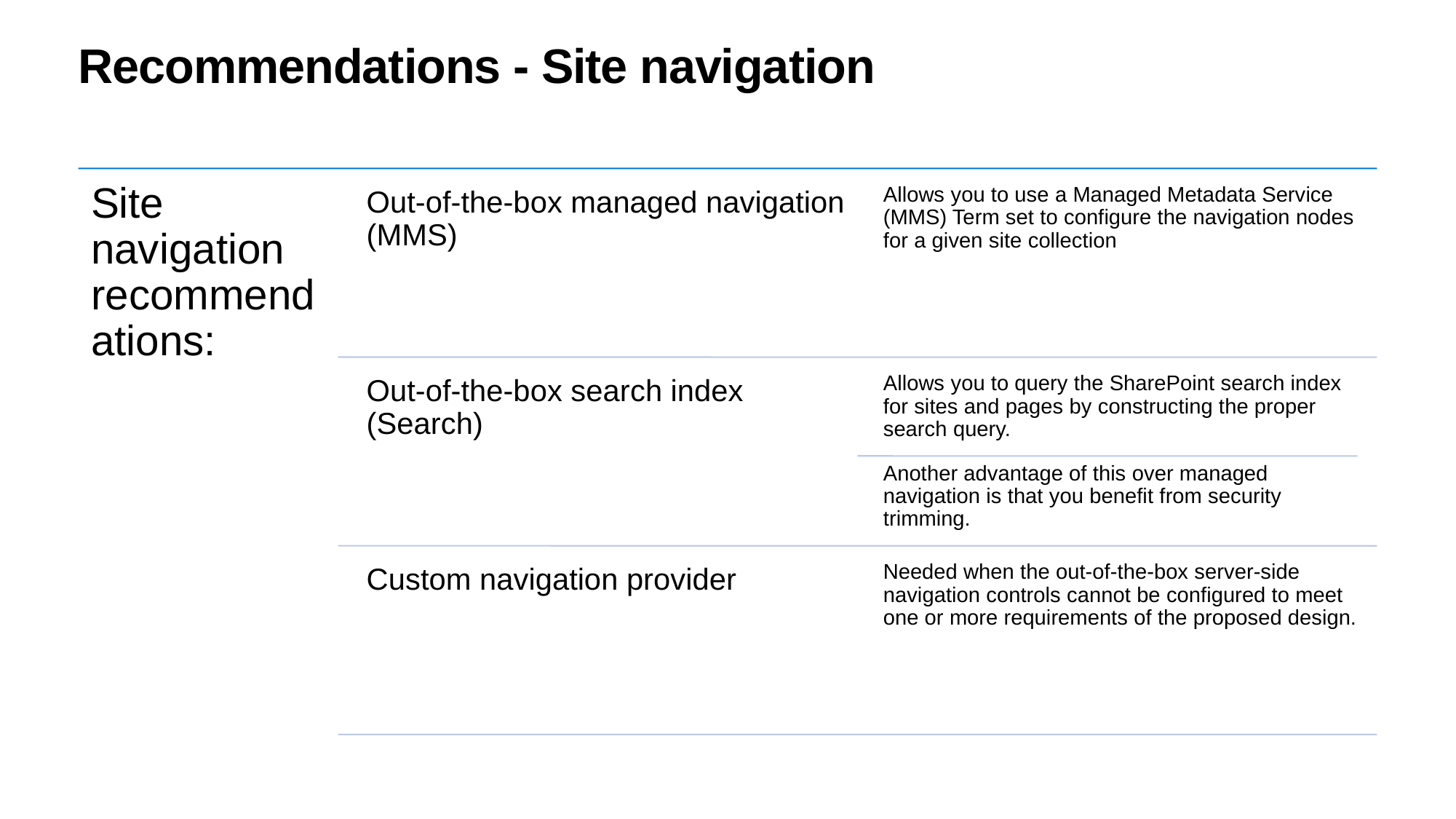

# Recommendations - Site navigation
Site navigation recommendations:
Out-of-the-box managed navigation (MMS)
Allows you to use a Managed Metadata Service (MMS) Term set to configure the navigation nodes for a given site collection
Out-of-the-box search index (Search)
Allows you to query the SharePoint search index for sites and pages by constructing the proper search query.
Another advantage of this over managed navigation is that you benefit from security trimming.
Custom navigation provider
Needed when the out-of-the-box server-side navigation controls cannot be configured to meet one or more requirements of the proposed design.